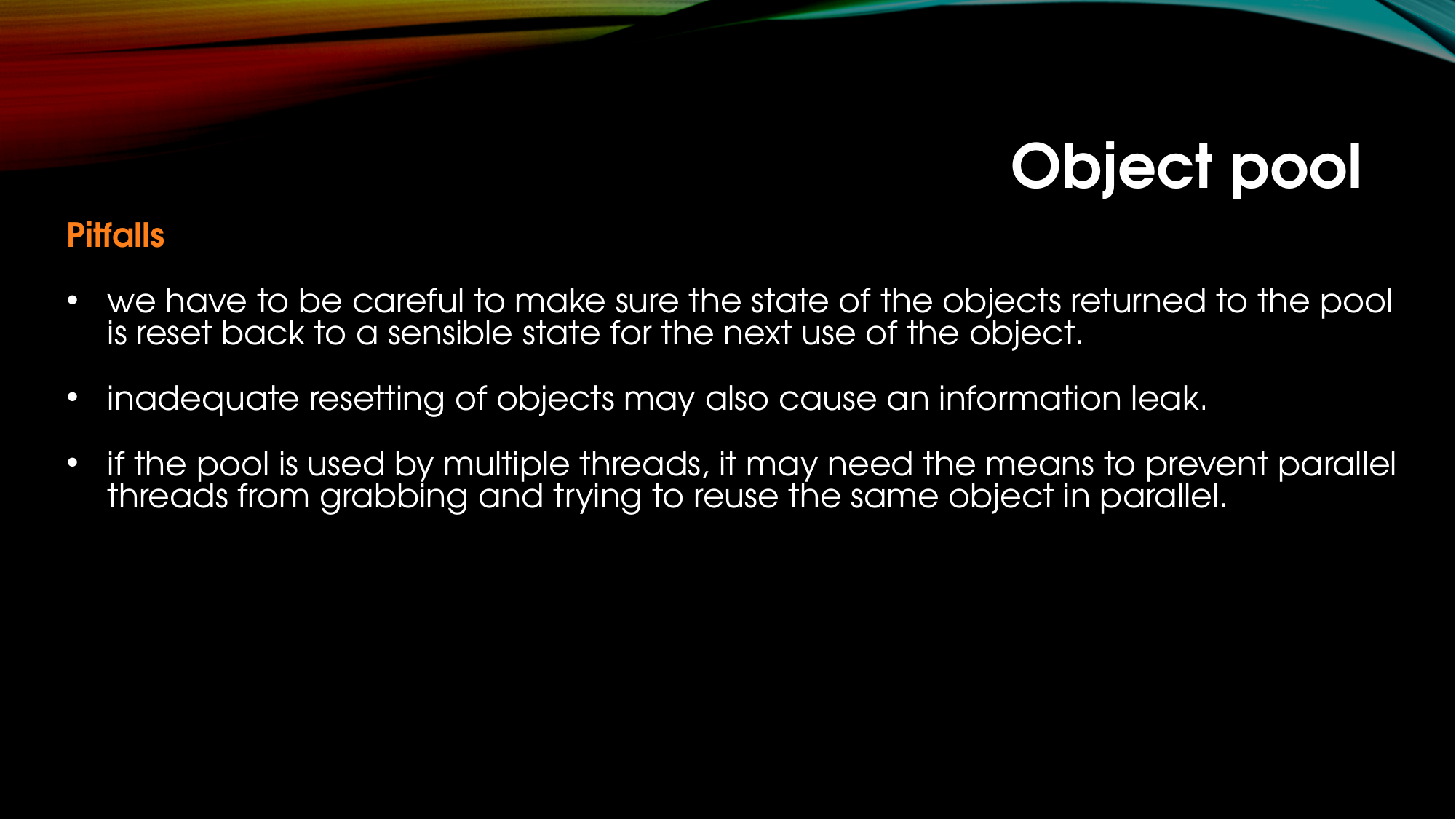

Object pool
Pitfalls
we have to be careful to make sure the state of the objects returned to the pool is reset back to a sensible state for the next use of the object.
inadequate resetting of objects may also cause an information leak.
if the pool is used by multiple threads, it may need the means to prevent parallel threads from grabbing and trying to reuse the same object in parallel.